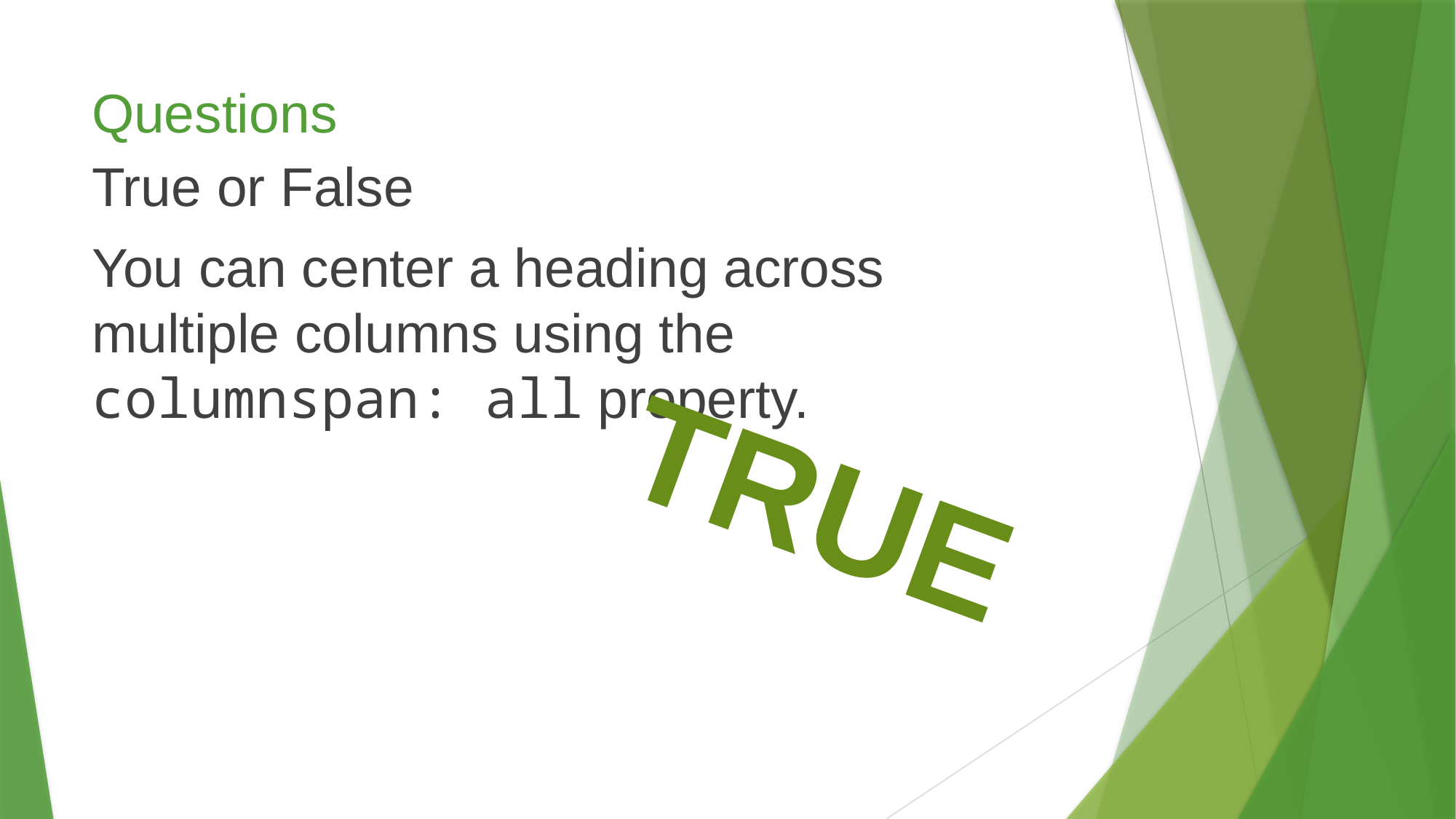

# Questions
True or False
You can center a heading across multiple columns using the columnspan: all property.
TRUE